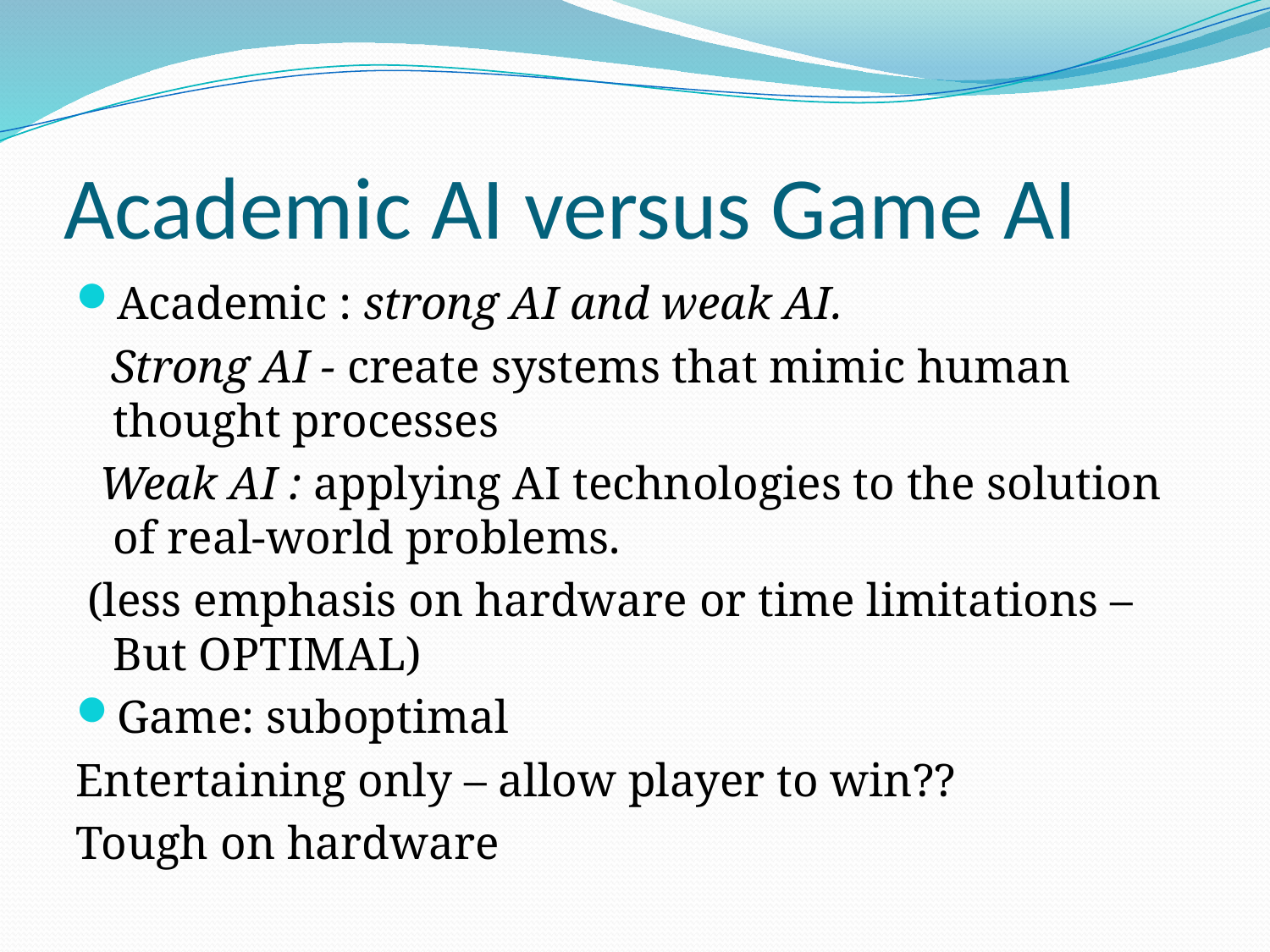

# Academic AI versus Game AI
Academic : strong AI and weak AI.
   Strong AI - create systems that mimic human thought processes
  Weak AI : applying AI technologies to the solution of real-world problems.
 (less emphasis on hardware or time limitations – But OPTIMAL)
Game: suboptimal
Entertaining only – allow player to win??
Tough on hardware